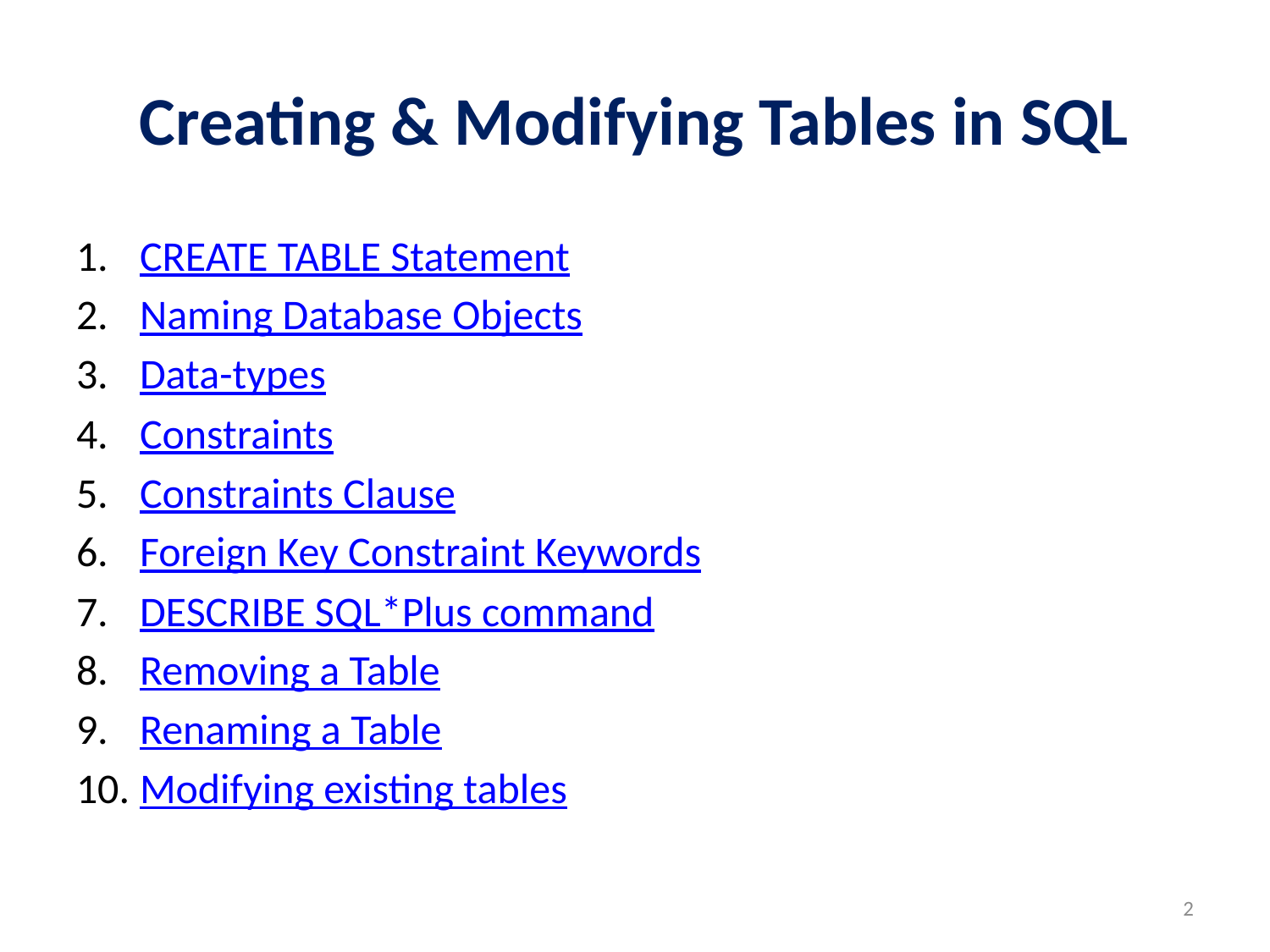

# Creating & Modifying Tables in SQL
CREATE TABLE Statement
Naming Database Objects
Data-types
Constraints
Constraints Clause
Foreign Key Constraint Keywords
DESCRIBE SQL*Plus command
Removing a Table
Renaming a Table
Modifying existing tables
2